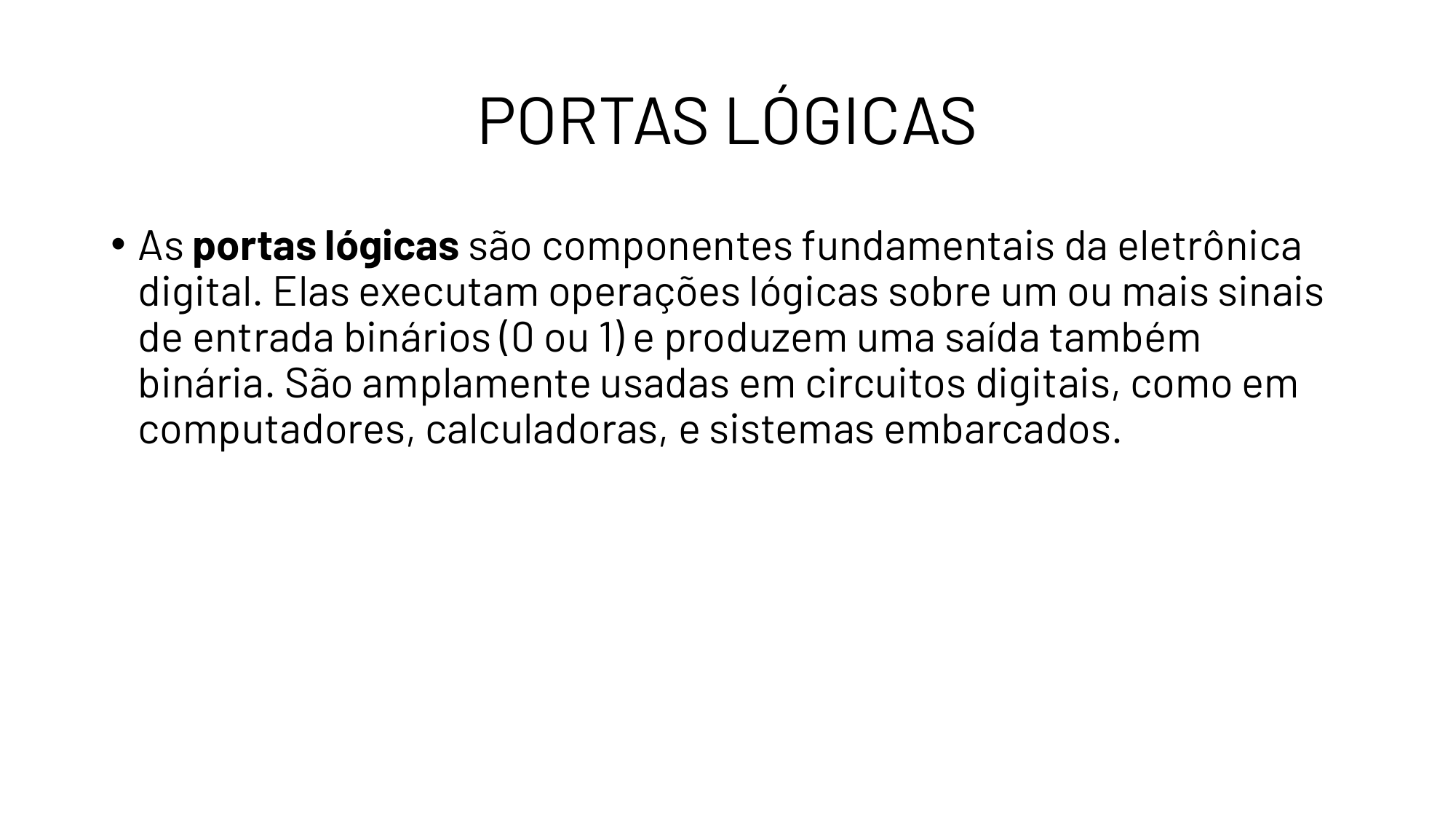

# PORTAS LÓGICAS
As portas lógicas são componentes fundamentais da eletrônica digital. Elas executam operações lógicas sobre um ou mais sinais de entrada binários (0 ou 1) e produzem uma saída também binária. São amplamente usadas em circuitos digitais, como em computadores, calculadoras, e sistemas embarcados.